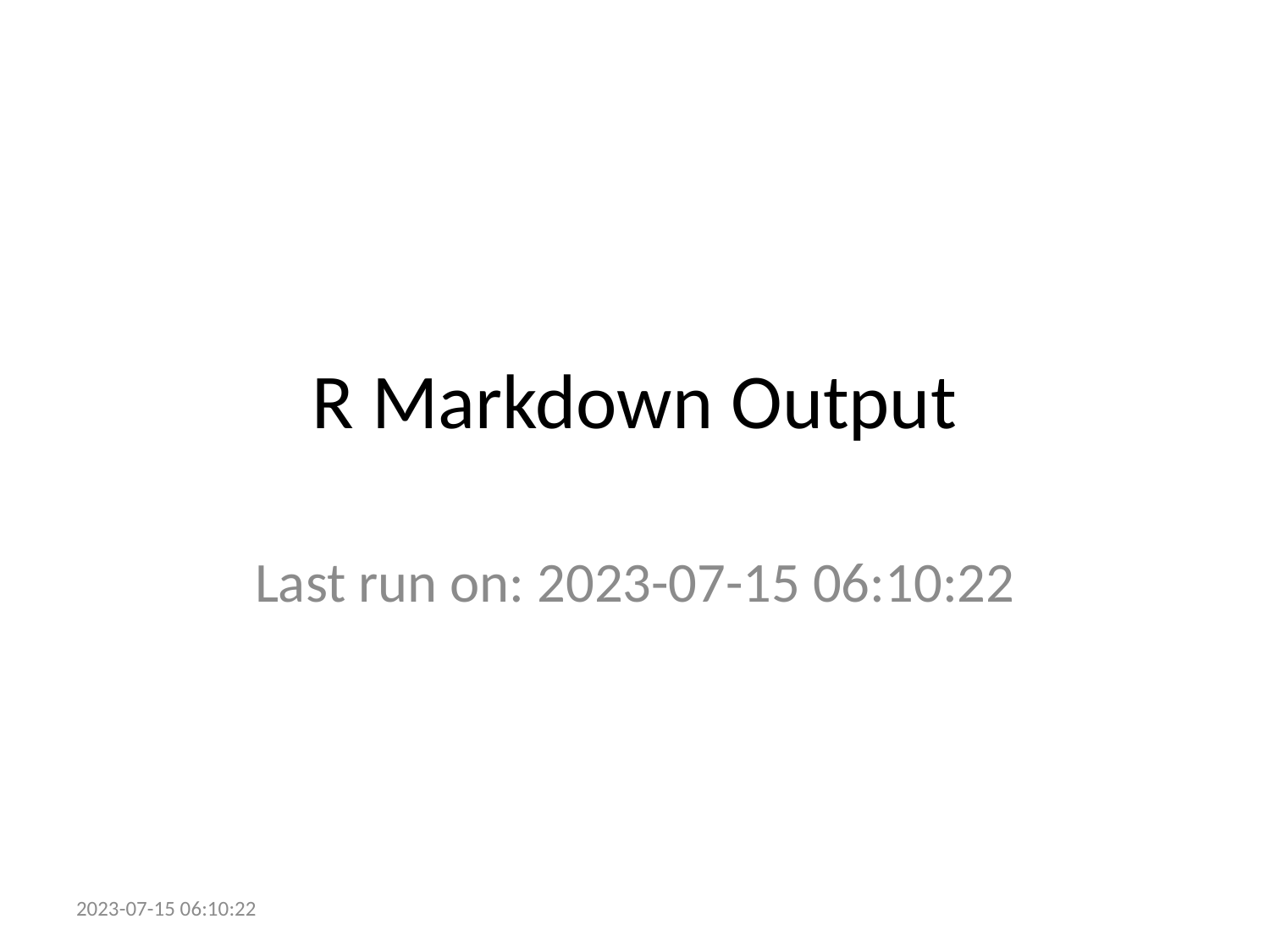

# R Markdown Output
Last run on: 2023-07-15 06:10:22
2023-07-15 06:10:22